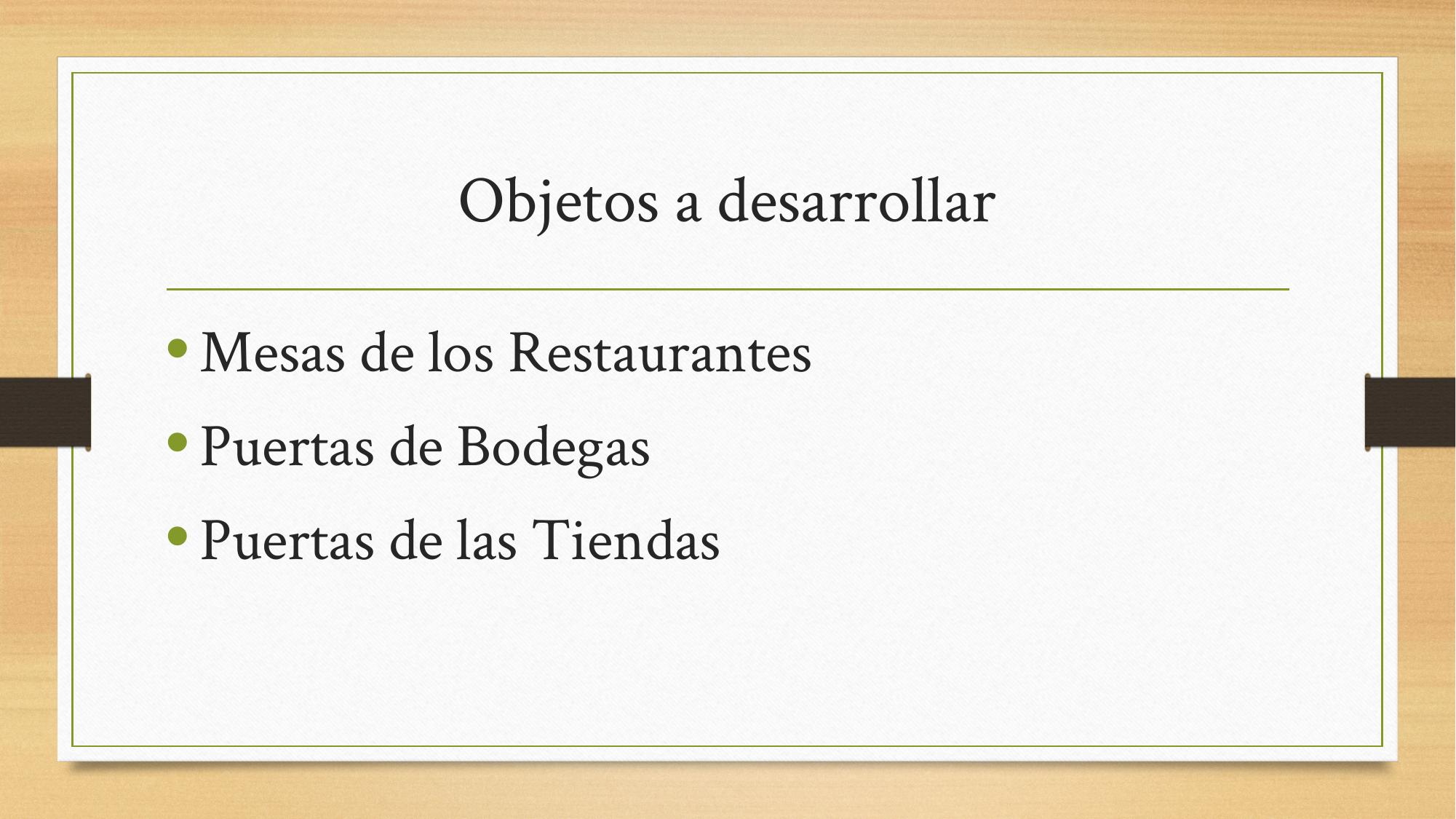

# Objetos a desarrollar
Mesas de los Restaurantes
Puertas de Bodegas
Puertas de las Tiendas